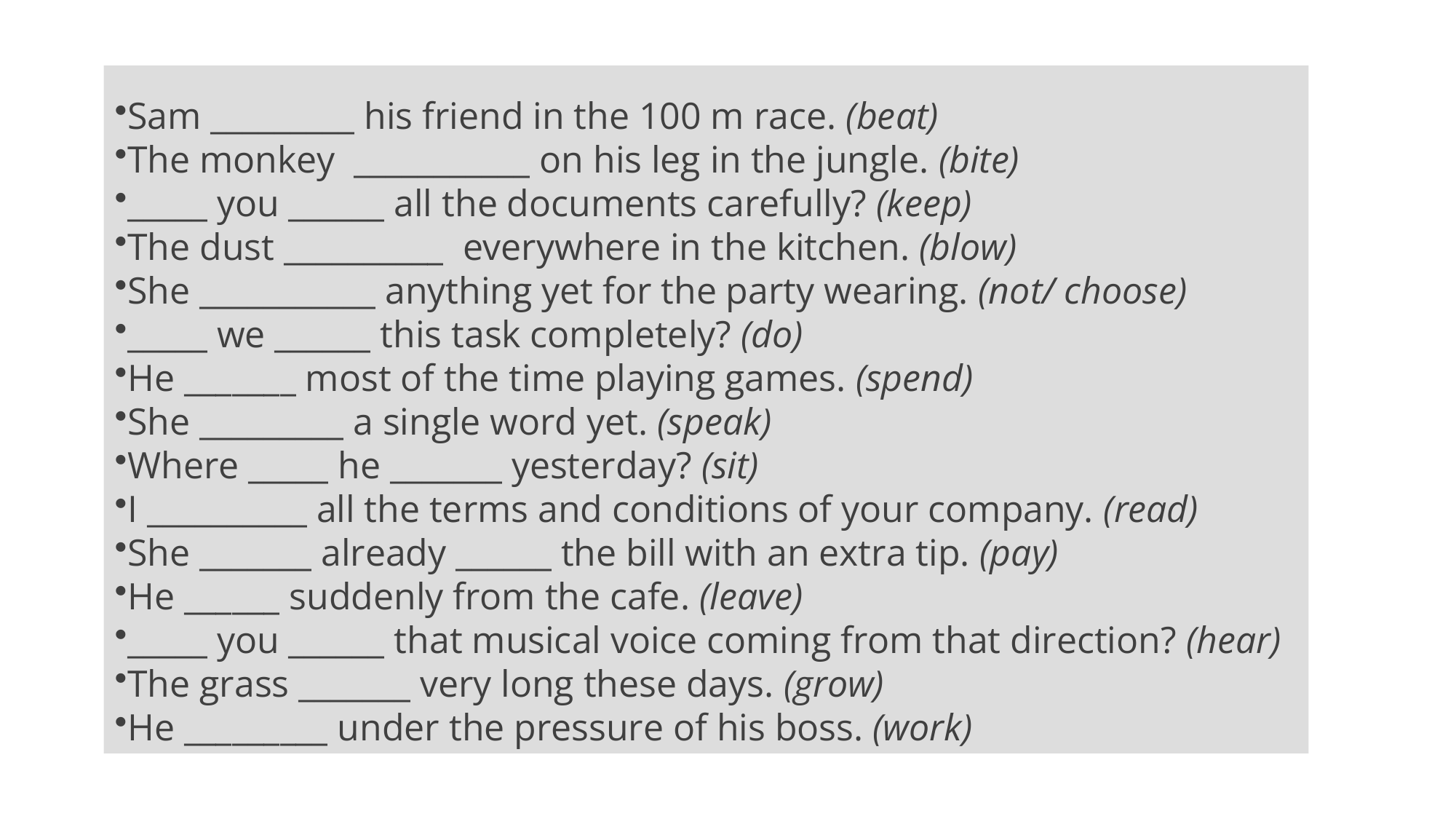

Sam _________ his friend in the 100 m race. (beat)
The monkey  ___________ on his leg in the jungle. (bite)
_____ you ______ all the documents carefully? (keep)
The dust __________  everywhere in the kitchen. (blow)
She ___________ anything yet for the party wearing. (not/ choose)
_____ we ______ this task completely? (do)
He _______ most of the time playing games. (spend)
She _________ a single word yet. (speak)
Where _____ he _______ yesterday? (sit)
I __________ all the terms and conditions of your company. (read)
She _______ already ______ the bill with an extra tip. (pay)
He ______ suddenly from the cafe. (leave)
_____ you ______ that musical voice coming from that direction? (hear)
The grass _______ very long these days. (grow)
He _________ under the pressure of his boss. (work)